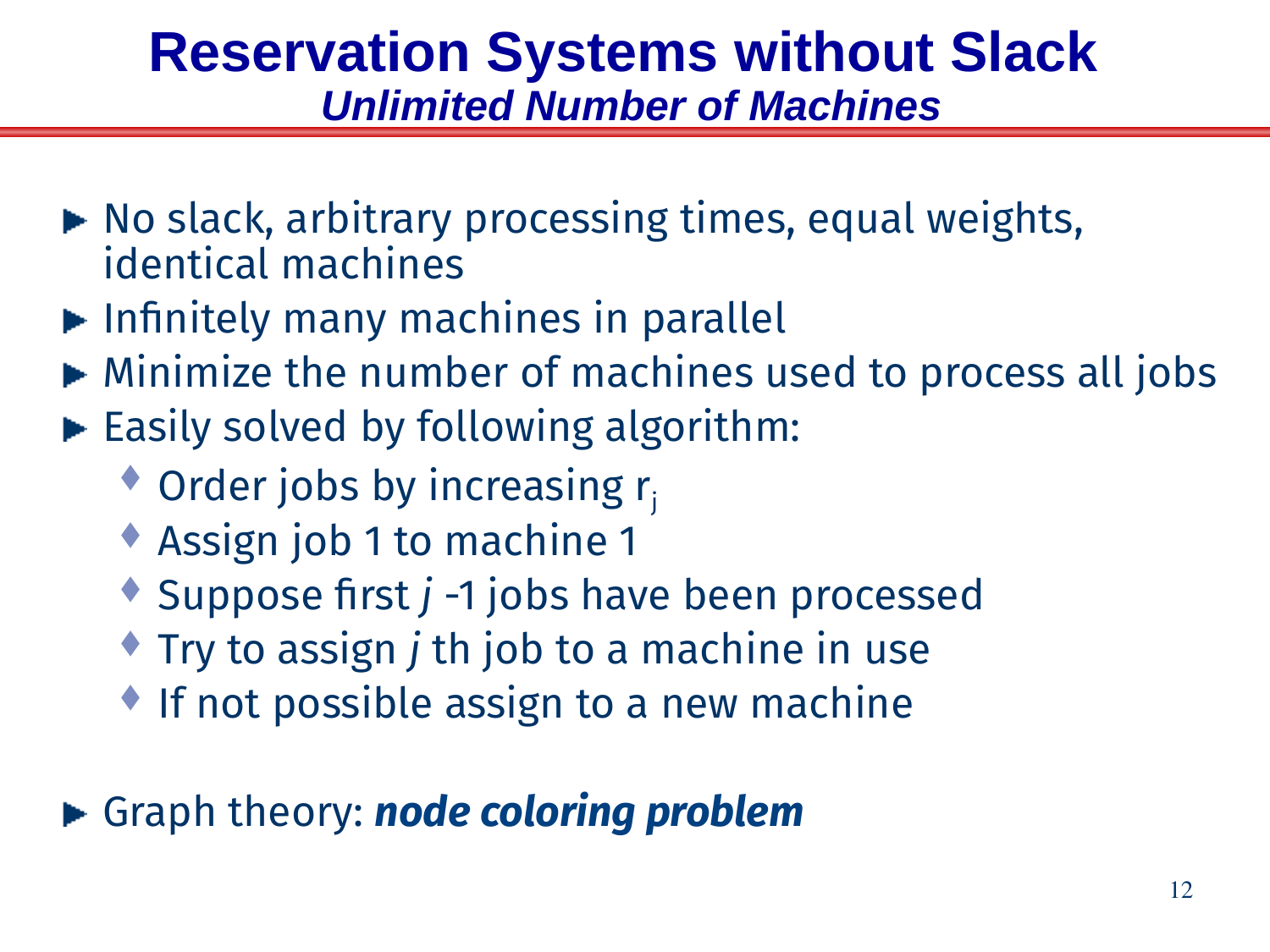

# Reservation Systems without Slack Unlimited Number of Machines
No slack, arbitrary processing times, equal weights, identical machines
Infinitely many machines in parallel
Minimize the number of machines used to process all jobs
Easily solved by following algorithm:
Order jobs by increasing rj
Assign job 1 to machine 1
Suppose first j -1 jobs have been processed
Try to assign j th job to a machine in use
If not possible assign to a new machine

Graph theory: node coloring problem

12